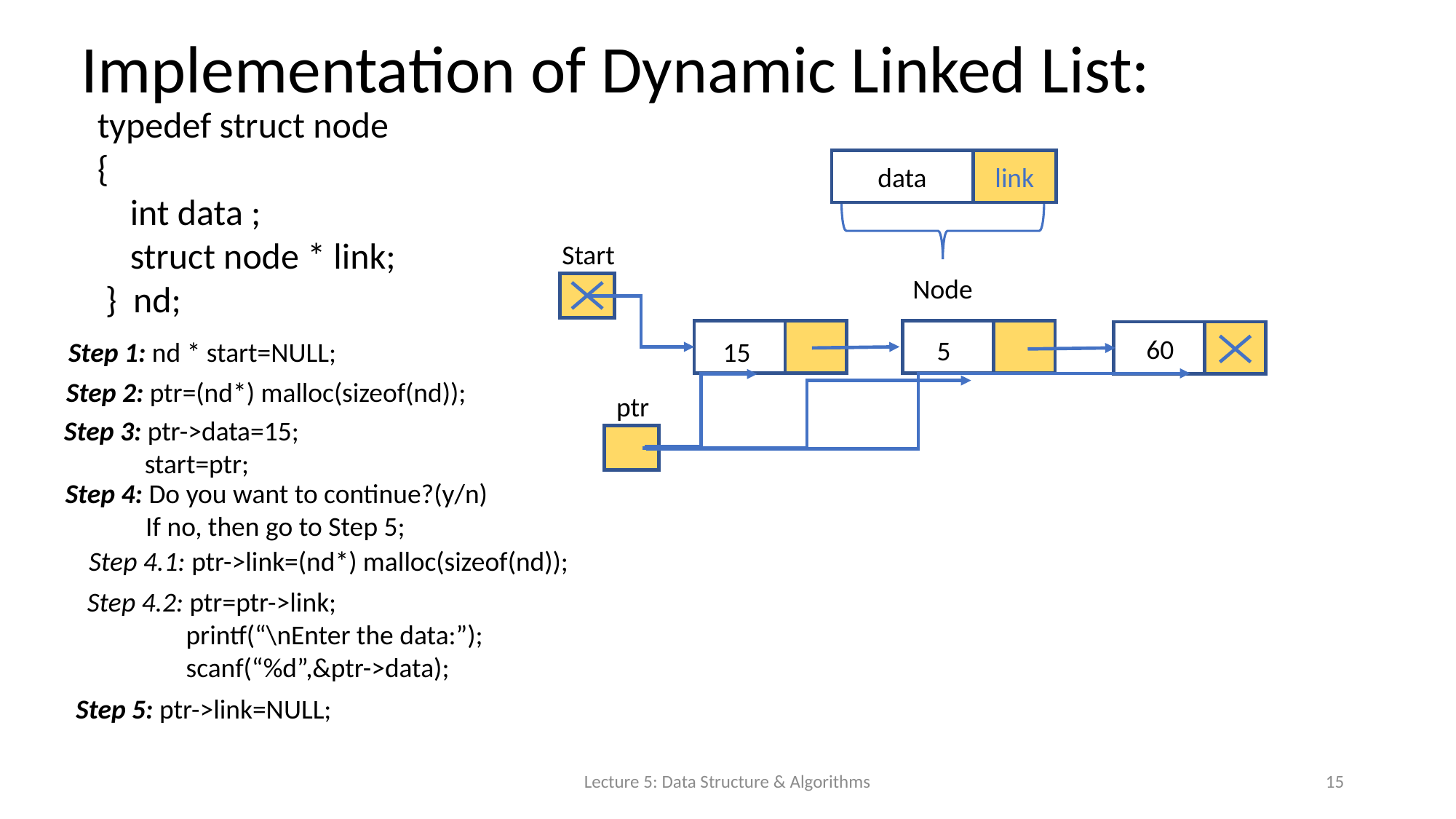

# Implementation of Dynamic Linked List:
typedef struct node
{
    int data ;
    struct node * link;
 }  nd;

data
link
Start
Node

60
5

Step 1: nd * start=NULL;
15

Step 2: ptr=(nd*) malloc(sizeof(nd));
ptr
Step 3: ptr->data=15;
             start=ptr;

Step 4: Do you want to continue?(y/n)
             If no, then go to Step 5;
    Step 4.1: ptr->link=(nd*) malloc(sizeof(nd));
 Step 4.2: ptr=ptr->link;
                 printf(“\nEnter the data:”);
                 scanf(“%d”,&ptr->data);
Step 5: ptr->link=NULL;
Lecture 5: Data Structure & Algorithms
15